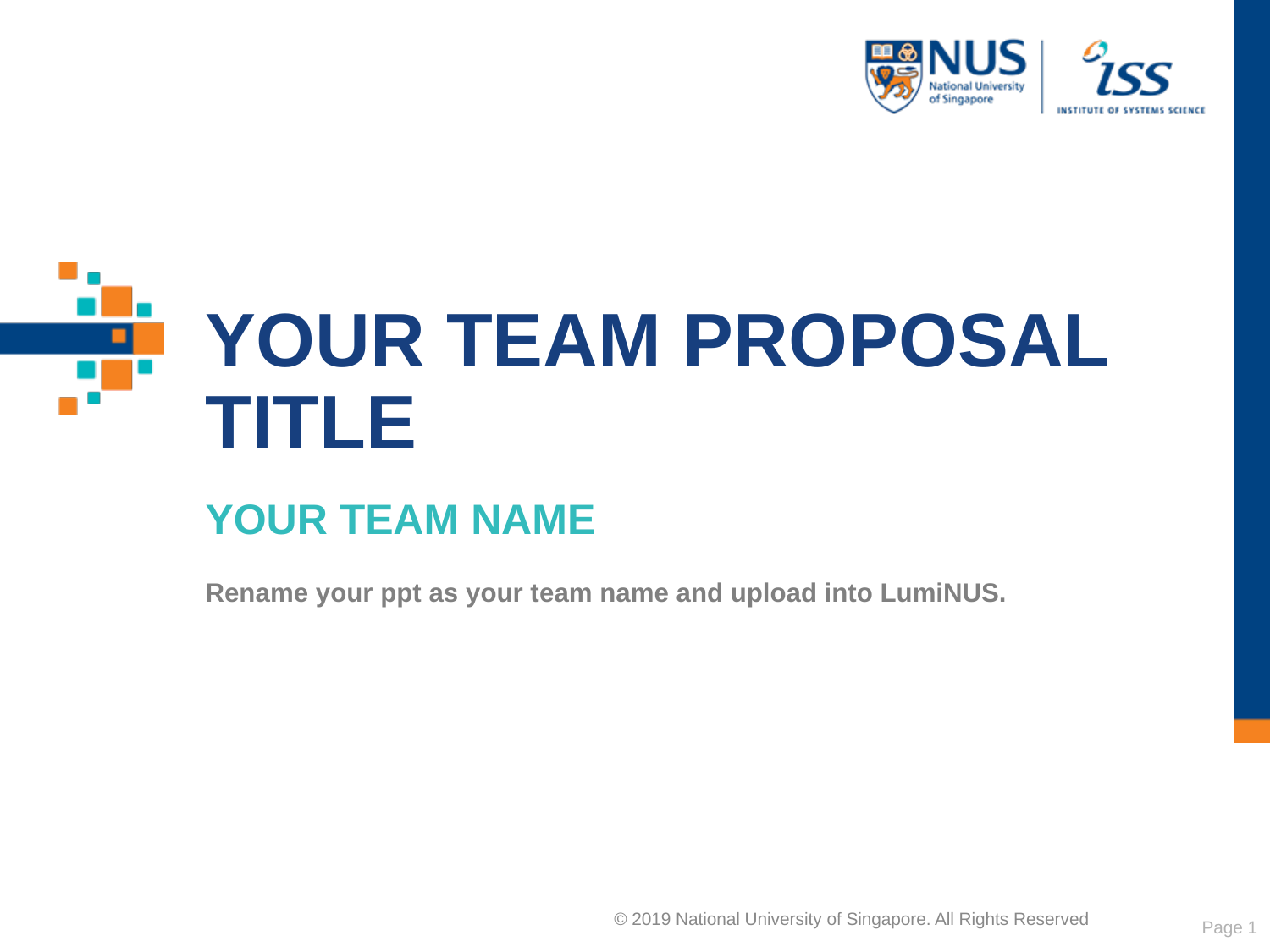

# Your team proposal title
Your team name
Rename your ppt as your team name and upload into LumiNUS.
Page 1